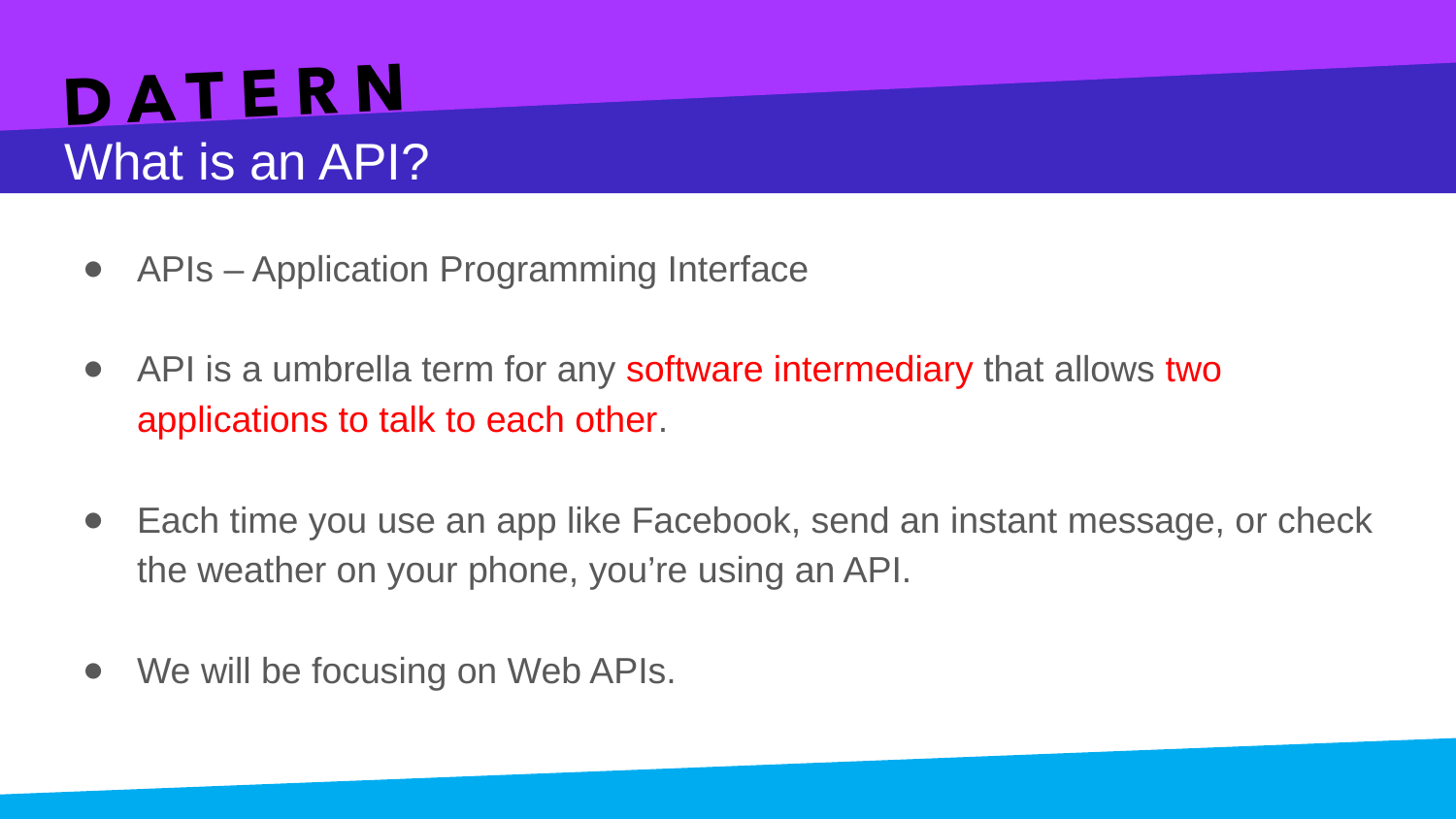

# What is an API?
APIs – Application Programming Interface

API is a umbrella term for any software intermediary that allows two applications to talk to each other.

Each time you use an app like Facebook, send an instant message, or check the weather on your phone, you’re using an API.

We will be focusing on Web APIs.